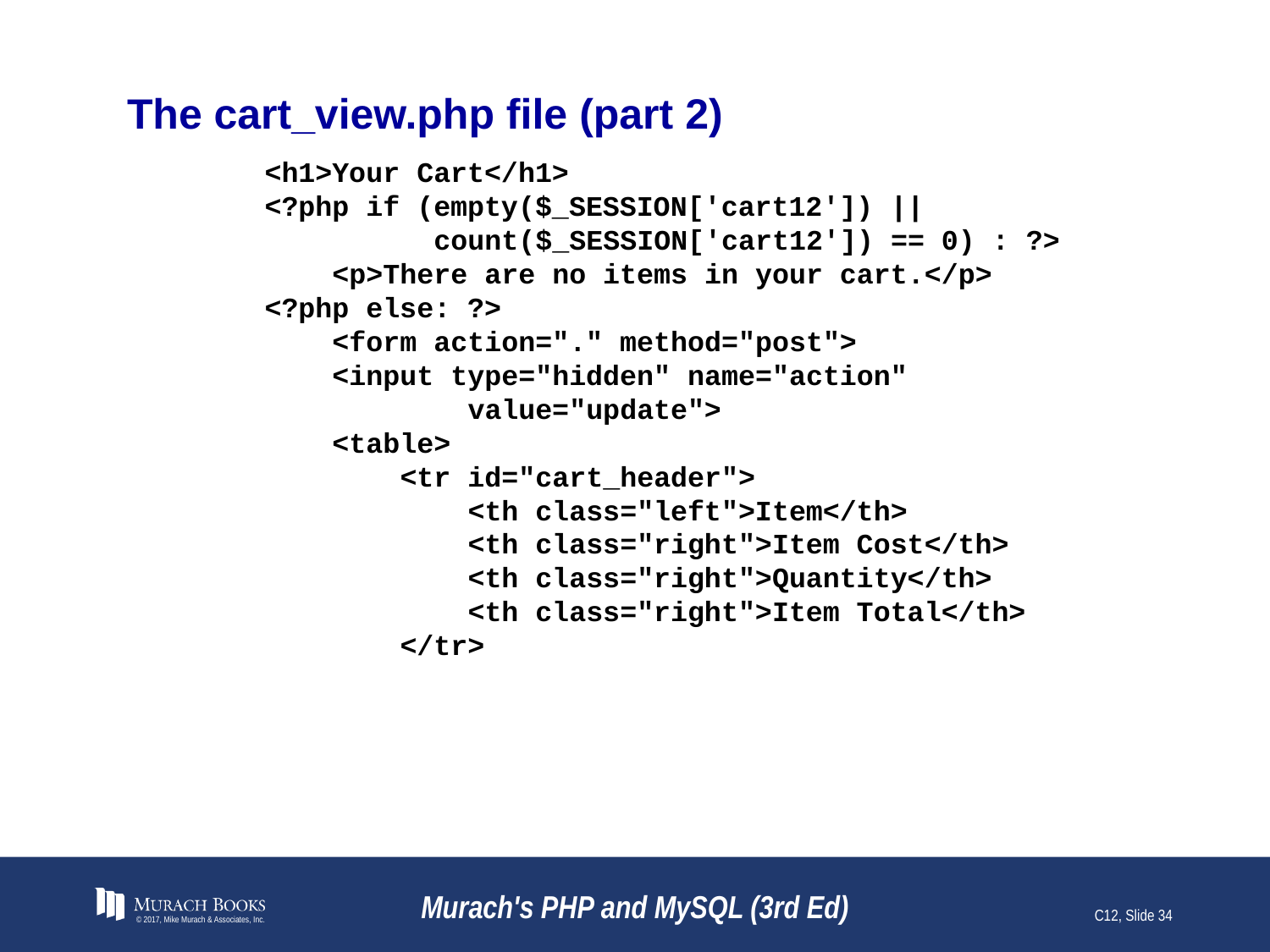

# The cart_view.php file (part 2)
        <h1>Your Cart</h1>
        <?php if (empty($_SESSION['cart12']) ||
                  count($_SESSION['cart12']) == 0) : ?>
            <p>There are no items in your cart.</p>
        <?php else: ?>
            <form action="." method="post">
            <input type="hidden" name="action"
                    value="update">
            <table>
                <tr id="cart_header">
                    <th class="left">Item</th>
                    <th class="right">Item Cost</th>
                    <th class="right">Quantity</th>
                    <th class="right">Item Total</th>
                </tr>

© 2017, Mike Murach & Associates, Inc.
Murach's PHP and MySQL (3rd Ed)

C12, Slide 34